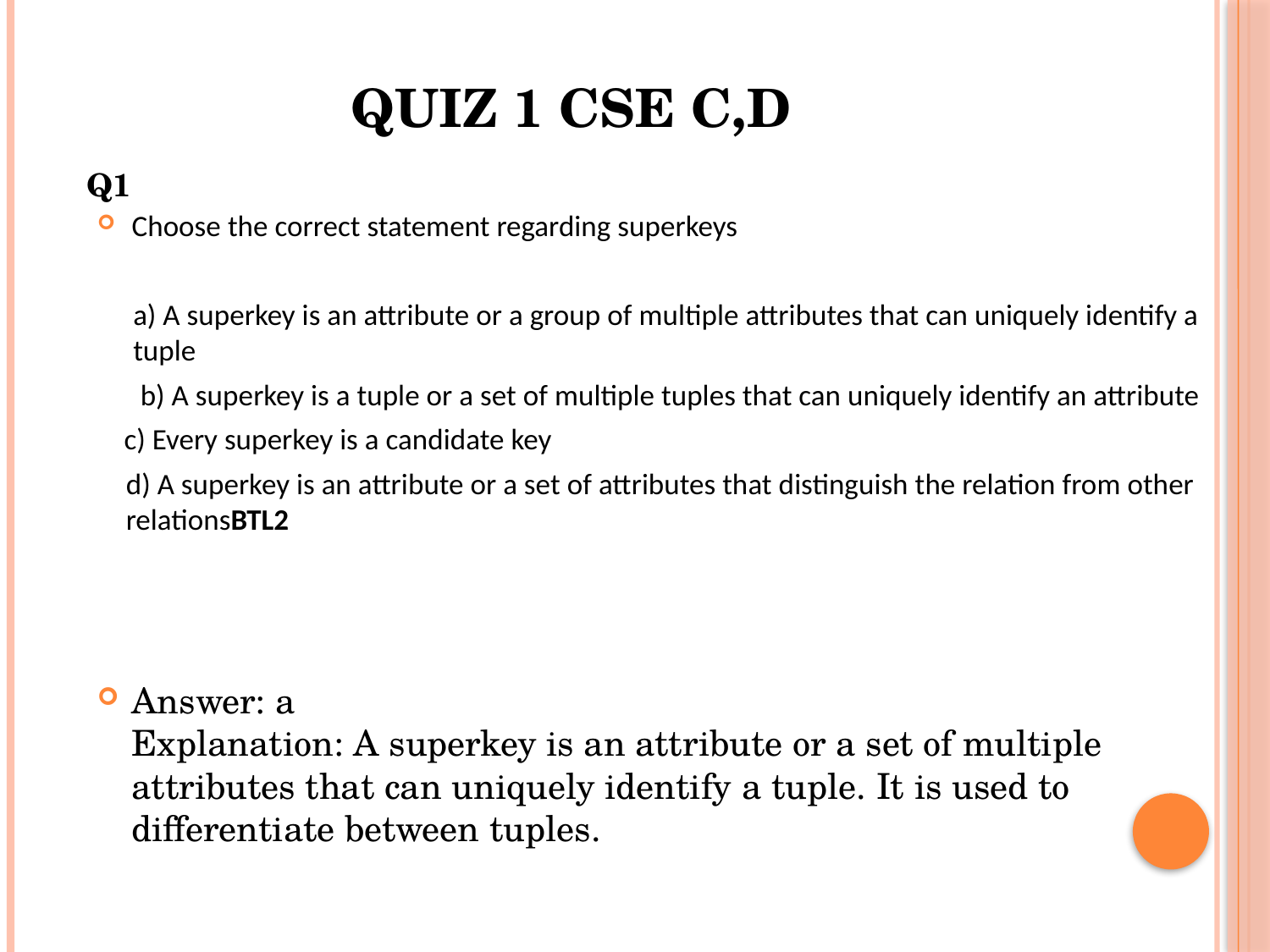

# Quiz 1 CSE C,D
Q1
Choose the correct statement regarding superkeys

a) A superkey is an attribute or a group of multiple attributes that can uniquely identify a tuple
b) A superkey is a tuple or a set of multiple tuples that can uniquely identify an attribute
    c) Every superkey is a candidate key
d) A superkey is an attribute or a set of attributes that distinguish the relation from other relationsBTL2

Answer: a
Explanation: A superkey is an attribute or a set of multiple attributes that can uniquely identify a tuple. It is used to differentiate between tuples.